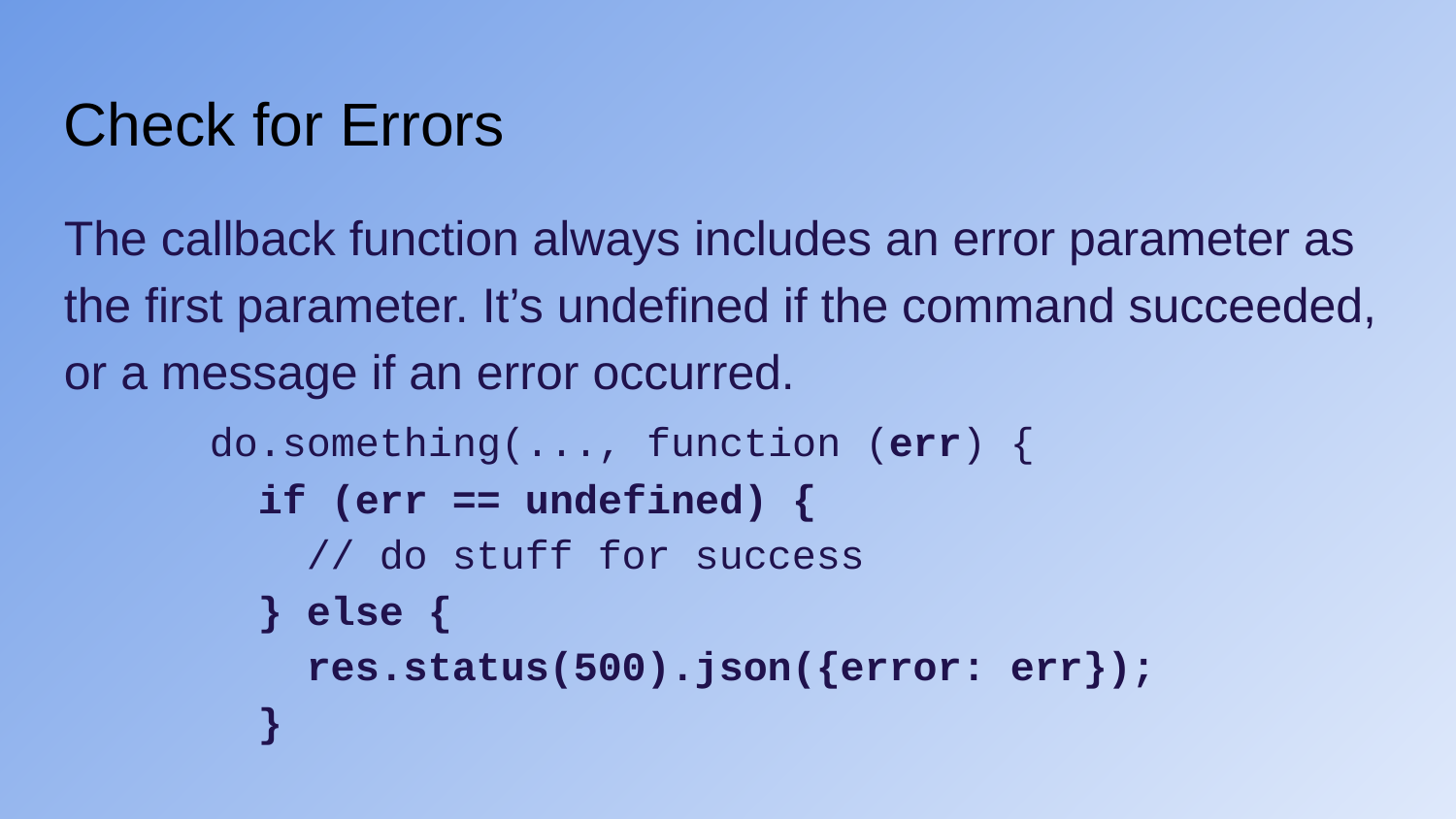

Check for Errors
The callback function always includes an error parameter as the first parameter. It’s undefined if the command succeeded, or a message if an error occurred.
	do.something(..., function (err) {
	  if (err == undefined) {
	    // do stuff for success
	  } else {
	    res.status(500).json({error: err});
	  }